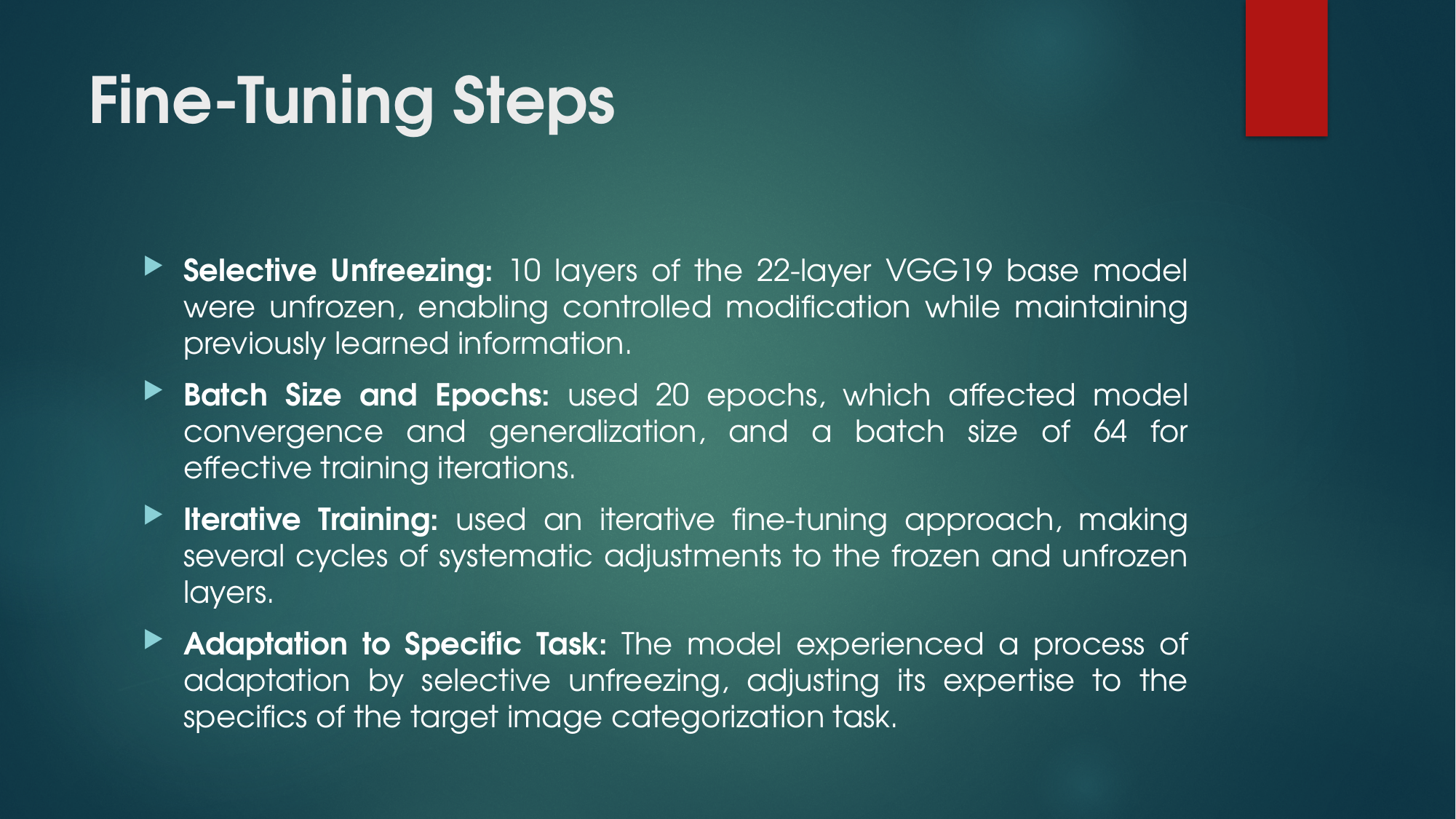

# Fine-Tuning Steps
Selective Unfreezing: 10 layers of the 22-layer VGG19 base model were unfrozen, enabling controlled modification while maintaining previously learned information.
Batch Size and Epochs: used 20 epochs, which affected model convergence and generalization, and a batch size of 64 for effective training iterations.
Iterative Training: used an iterative fine-tuning approach, making several cycles of systematic adjustments to the frozen and unfrozen layers.
Adaptation to Specific Task: The model experienced a process of adaptation by selective unfreezing, adjusting its expertise to the specifics of the target image categorization task.